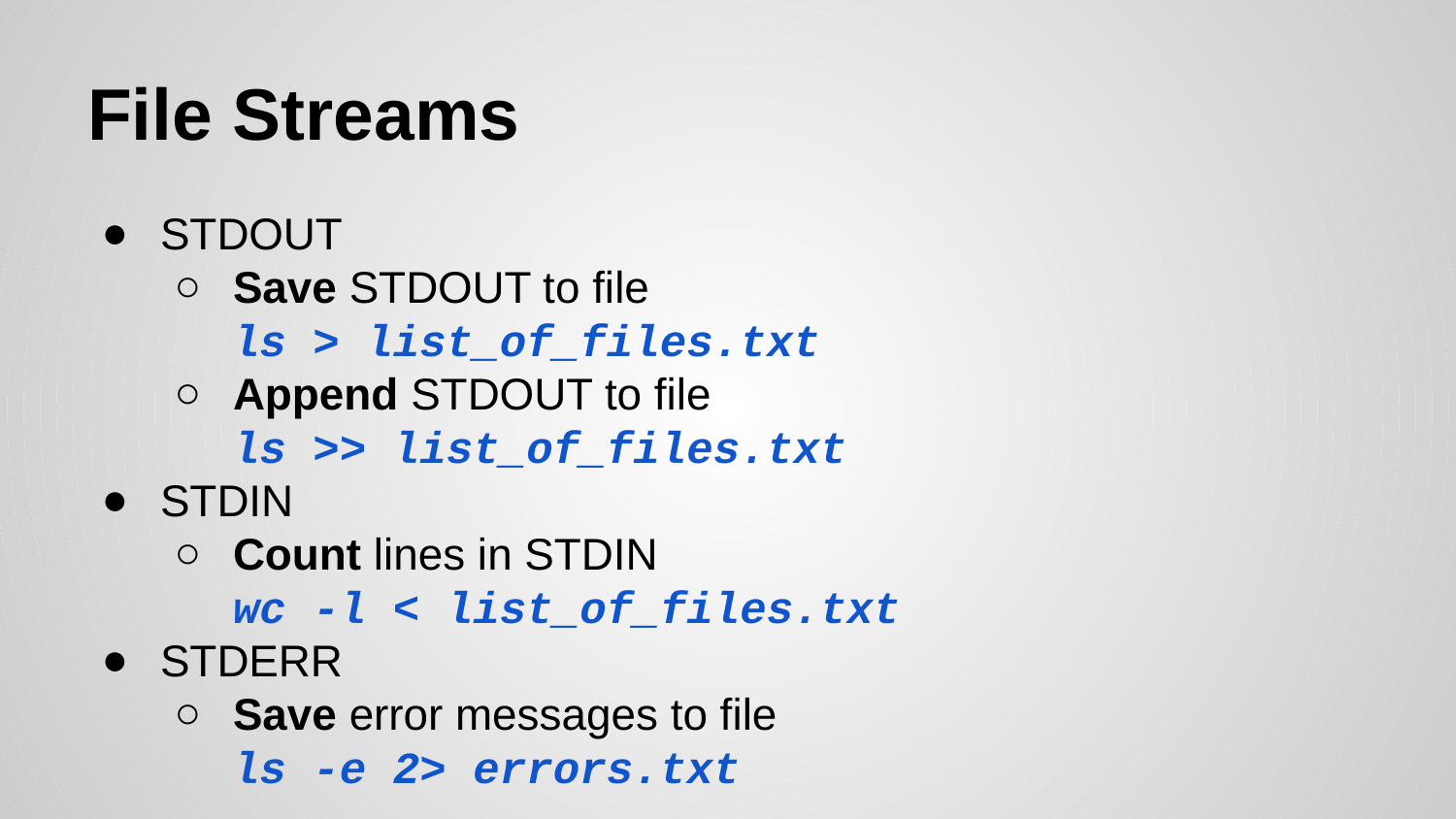

# File Streams
STDOUT
Save STDOUT to file
ls > list_of_files.txt
Append STDOUT to file
ls >> list_of_files.txt
STDIN
Count lines in STDIN
wc -l < list_of_files.txt
STDERR
Save error messages to file
ls -e 2> errors.txt